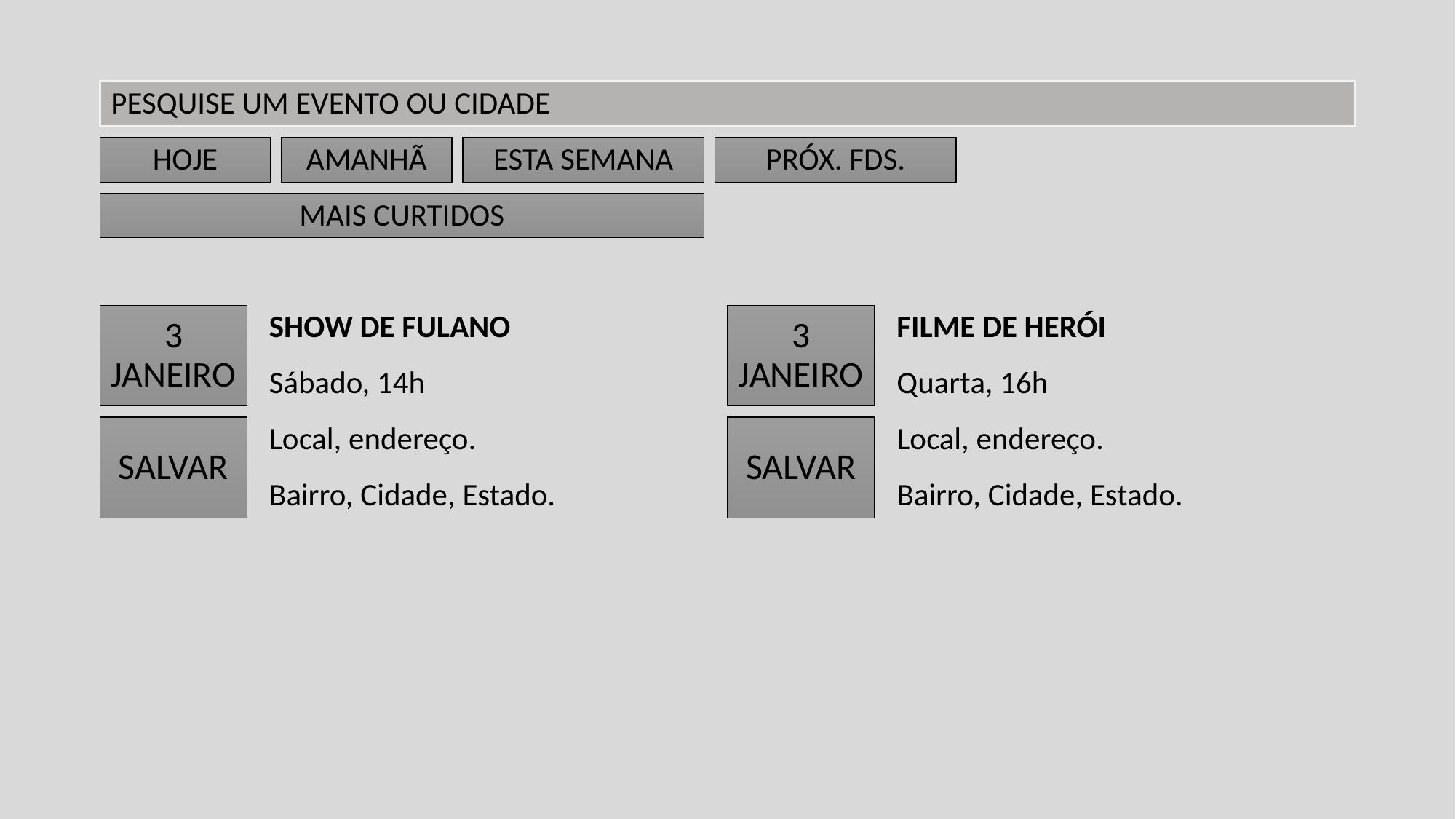

# PESQUISE UM EVENTO OU CIDADE
HOJE
AMANHÃ
ESTA SEMANA
PRÓX. FDS.
MAIS CURTIDOS
3
JANEIRO
SHOW DE FULANO
3
JANEIRO
FILME DE HERÓI
Sábado, 14h
Quarta, 16h
SALVAR
Local, endereço.
SALVAR
Local, endereço.
Bairro, Cidade, Estado.
Bairro, Cidade, Estado.